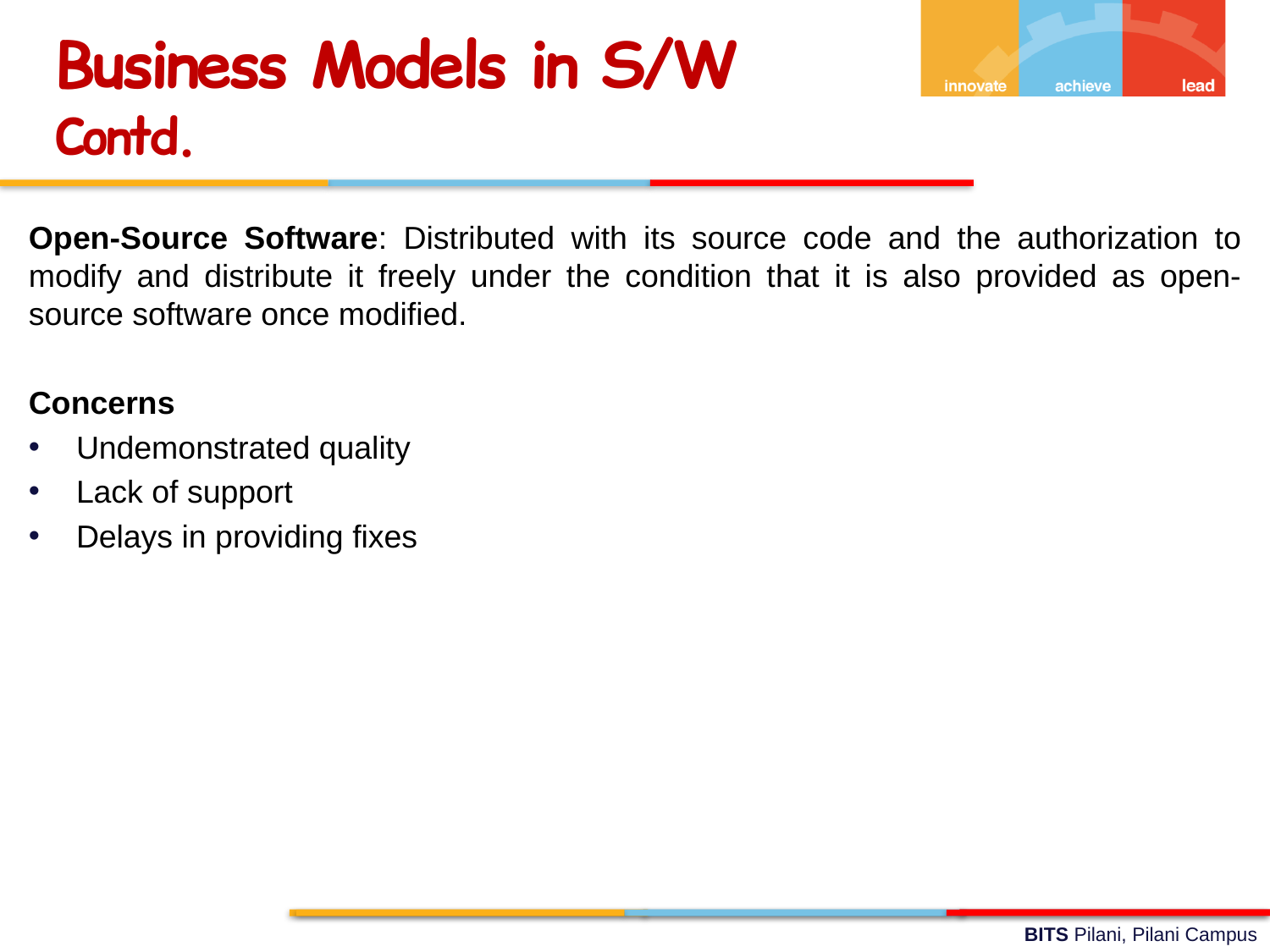

Business Models in S/W
Contd.
Open-Source Software: Distributed with its source code and the authorization to modify and distribute it freely under the condition that it is also provided as open-source software once modified.

Concerns
Undemonstrated quality
Lack of support
Delays in providing fixes